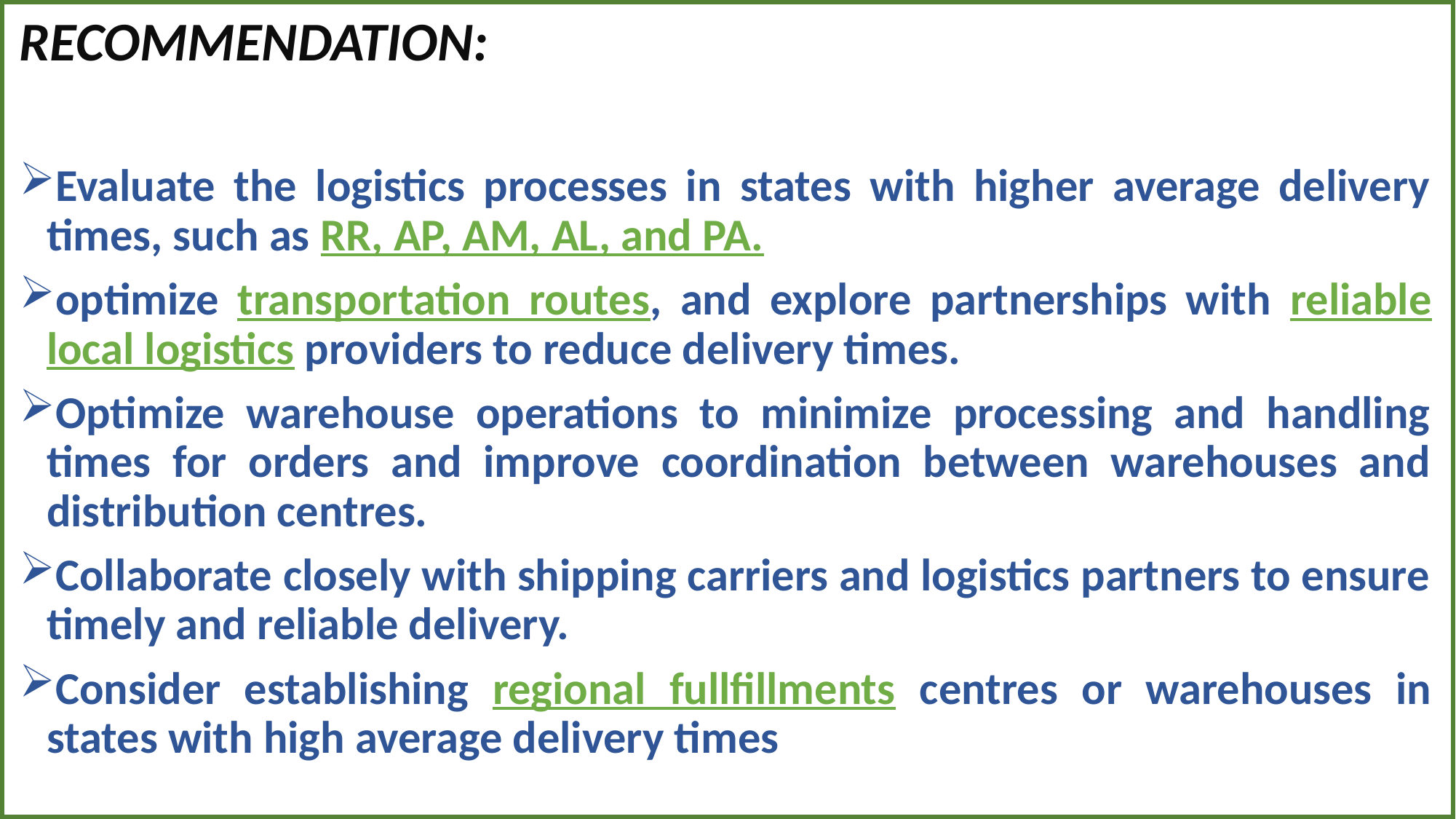

RECOMMENDATION:

Evaluate the logistics processes in states with higher average delivery times, such as RR, AP, AM, AL, and PA.
optimize transportation routes, and explore partnerships with reliable local logistics providers to reduce delivery times.
Optimize warehouse operations to minimize processing and handling times for orders and improve coordination between warehouses and distribution centres.
Collaborate closely with shipping carriers and logistics partners to ensure timely and reliable delivery.
Consider establishing regional fullfillments centres or warehouses in states with high average delivery times